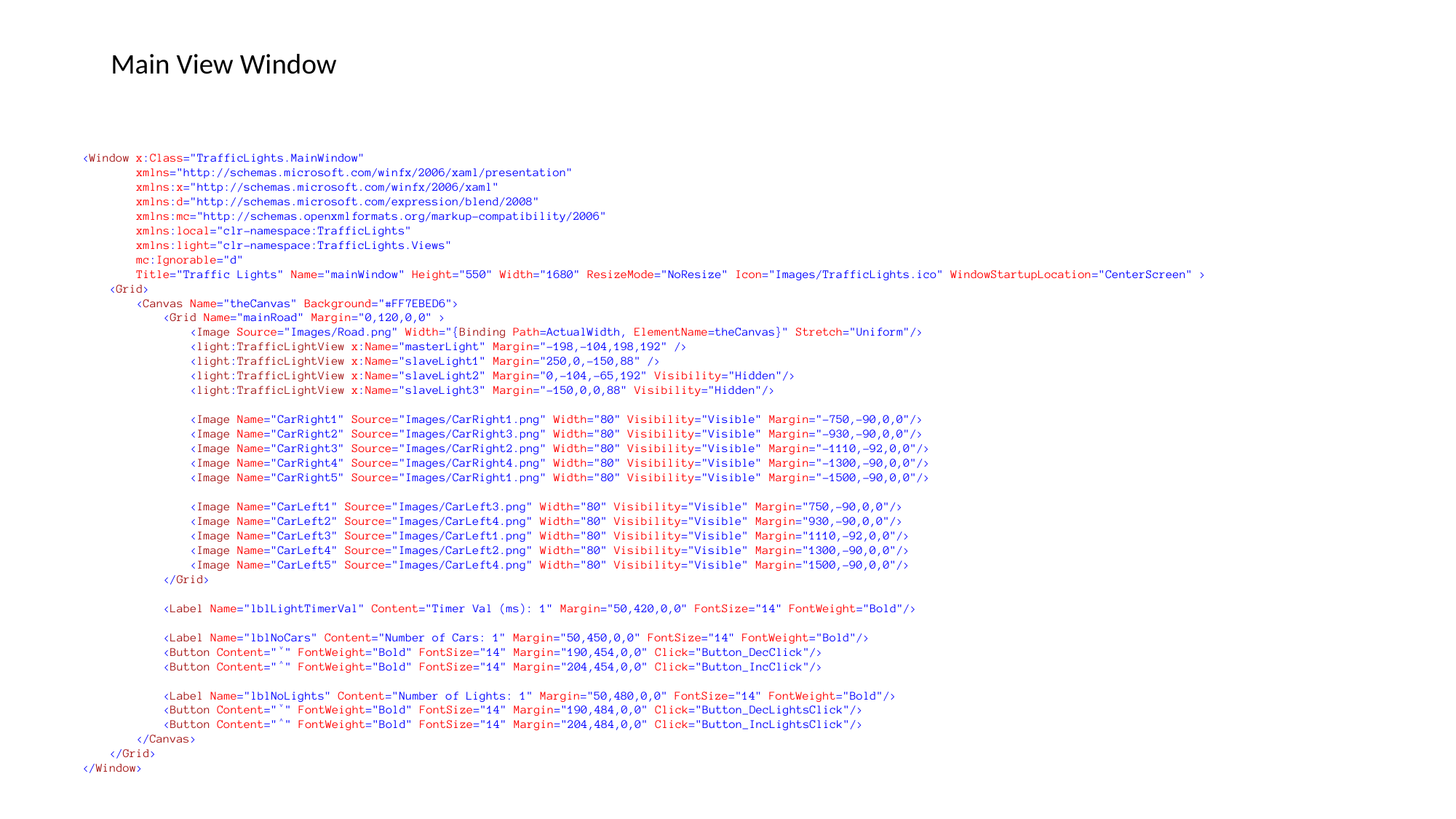

# Main View Window
<Window x:Class="TrafficLights.MainWindow"
        xmlns="http://schemas.microsoft.com/winfx/2006/xaml/presentation"
        xmlns:x="http://schemas.microsoft.com/winfx/2006/xaml"
        xmlns:d="http://schemas.microsoft.com/expression/blend/2008"
        xmlns:mc="http://schemas.openxmlformats.org/markup-compatibility/2006"
        xmlns:local="clr-namespace:TrafficLights"
        xmlns:light="clr-namespace:TrafficLights.Views"
        mc:Ignorable="d"
        Title="Traffic Lights" Name="mainWindow" Height="550" Width="1680" ResizeMode="NoResize" Icon="Images/TrafficLights.ico" WindowStartupLocation="CenterScreen" >
    <Grid>
        <Canvas Name="theCanvas" Background="#FF7EBED6">
            <Grid Name="mainRoad" Margin="0,120,0,0" >
                <Image Source="Images/Road.png" Width="{Binding Path=ActualWidth, ElementName=theCanvas}" Stretch="Uniform"/>
                <light:TrafficLightView x:Name="masterLight" Margin="-198,-104,198,192" />
                <light:TrafficLightView x:Name="slaveLight1" Margin="250,0,-150,88" />
                <light:TrafficLightView x:Name="slaveLight2" Margin="0,-104,-65,192" Visibility="Hidden"/>
                <light:TrafficLightView x:Name="slaveLight3" Margin="-150,0,0,88" Visibility="Hidden"/>

                <Image Name="CarRight1" Source="Images/CarRight1.png" Width="80" Visibility="Visible" Margin="-750,-90,0,0"/>
                <Image Name="CarRight2" Source="Images/CarRight3.png" Width="80" Visibility="Visible" Margin="-930,-90,0,0"/>
                <Image Name="CarRight3" Source="Images/CarRight2.png" Width="80" Visibility="Visible" Margin="-1110,-92,0,0"/>
                <Image Name="CarRight4" Source="Images/CarRight4.png" Width="80" Visibility="Visible" Margin="-1300,-90,0,0"/>
                <Image Name="CarRight5" Source="Images/CarRight1.png" Width="80" Visibility="Visible" Margin="-1500,-90,0,0"/>

                <Image Name="CarLeft1" Source="Images/CarLeft3.png" Width="80" Visibility="Visible" Margin="750,-90,0,0"/>
                <Image Name="CarLeft2" Source="Images/CarLeft4.png" Width="80" Visibility="Visible" Margin="930,-90,0,0"/>
                <Image Name="CarLeft3" Source="Images/CarLeft1.png" Width="80" Visibility="Visible" Margin="1110,-92,0,0"/>
                <Image Name="CarLeft4" Source="Images/CarLeft2.png" Width="80" Visibility="Visible" Margin="1300,-90,0,0"/>
                <Image Name="CarLeft5" Source="Images/CarLeft4.png" Width="80" Visibility="Visible" Margin="1500,-90,0,0"/>
            </Grid>

            <Label Name="lblLightTimerVal" Content="Timer Val (ms): 1" Margin="50,420,0,0" FontSize="14" FontWeight="Bold"/>

            <Label Name="lblNoCars" Content="Number of Cars: 1" Margin="50,450,0,0" FontSize="14" FontWeight="Bold"/>
            <Button Content="˅" FontWeight="Bold" FontSize="14" Margin="190,454,0,0" Click="Button_DecClick"/>
            <Button Content="˄" FontWeight="Bold" FontSize="14" Margin="204,454,0,0" Click="Button_IncClick"/>

            <Label Name="lblNoLights" Content="Number of Lights: 1" Margin="50,480,0,0" FontSize="14" FontWeight="Bold"/>
            <Button Content="˅" FontWeight="Bold" FontSize="14" Margin="190,484,0,0" Click="Button_DecLightsClick"/>
            <Button Content="˄" FontWeight="Bold" FontSize="14" Margin="204,484,0,0" Click="Button_IncLightsClick"/>
        </Canvas>
    </Grid>
</Window>